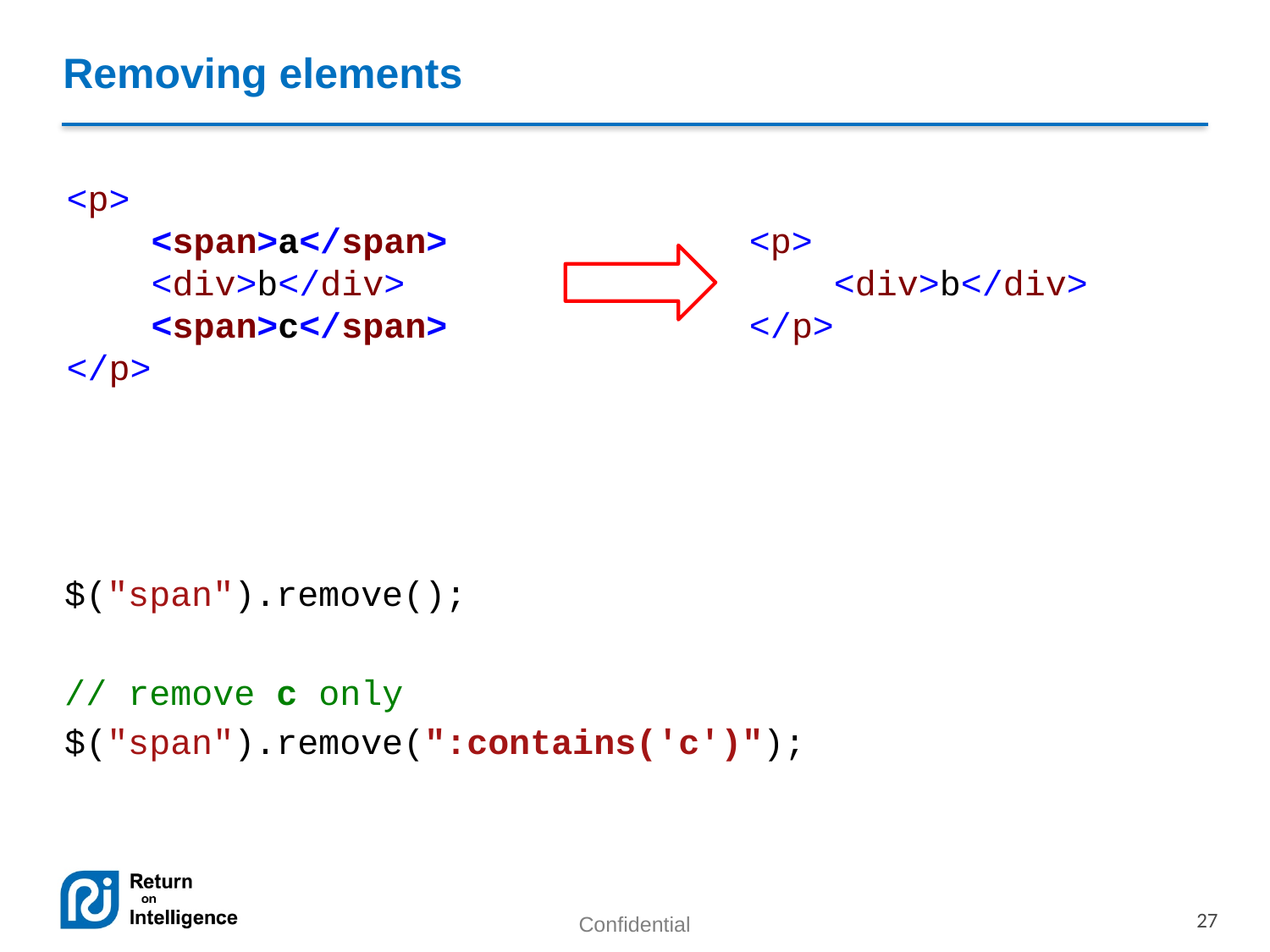

# Removing elements
<p>
    <span>a</span>
    <div>b</div>
    <span>c</span>
</p>

$("span").remove();

// remove c only
$("span").remove(":contains('c')");
<p>
    <div>b</div>
</p>